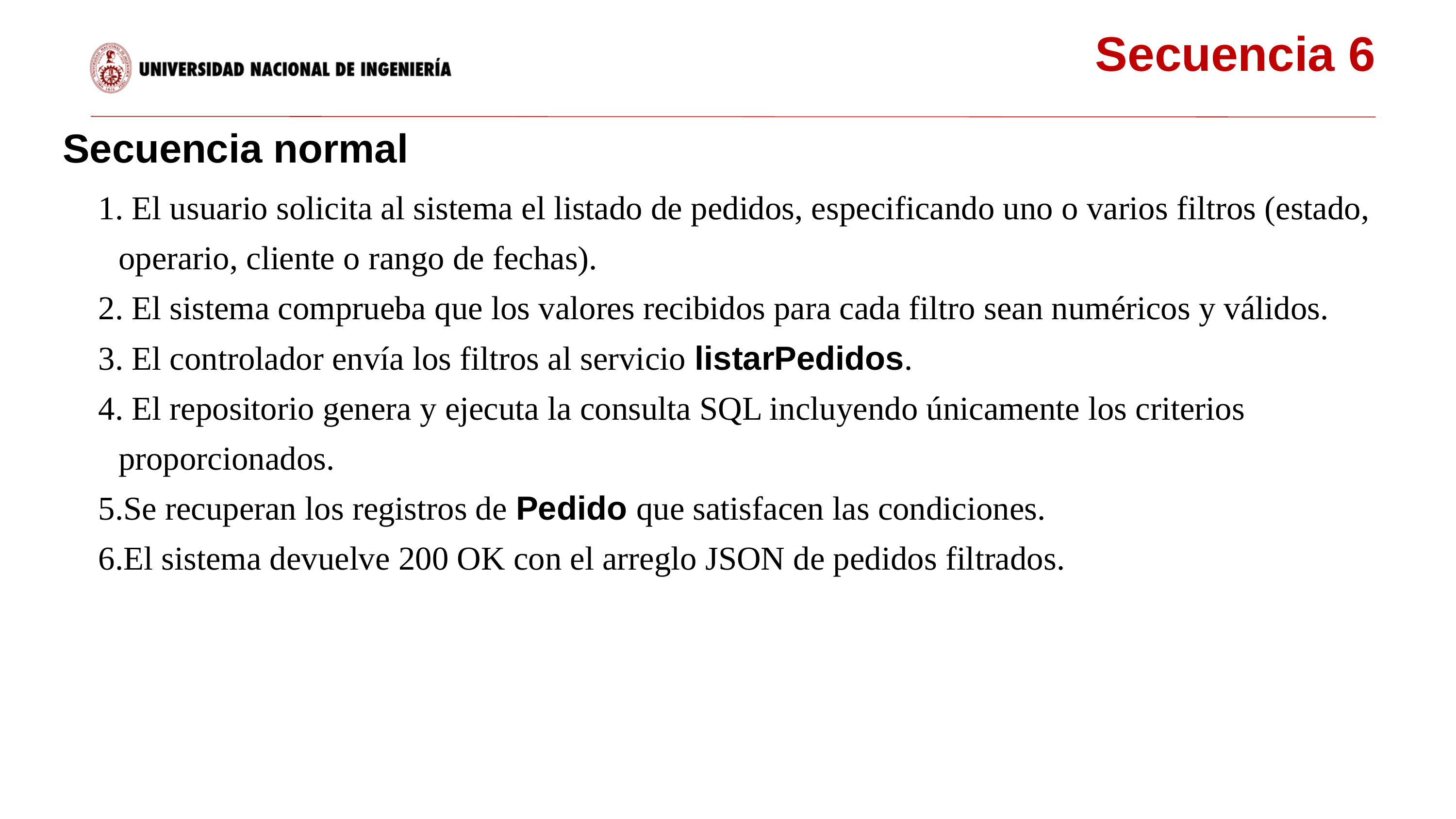

Secuencia 6

Secuencia normal
 El usuario solicita al sistema el listado de pedidos, especificando uno o varios filtros (estado, operario, cliente o rango de fechas).
 El sistema comprueba que los valores recibidos para cada filtro sean numéricos y válidos.
 El controlador envía los filtros al servicio listarPedidos.
 El repositorio genera y ejecuta la consulta SQL incluyendo únicamente los criterios proporcionados.
Se recuperan los registros de Pedido que satisfacen las condiciones.
El sistema devuelve 200 OK con el arreglo JSON de pedidos filtrados.